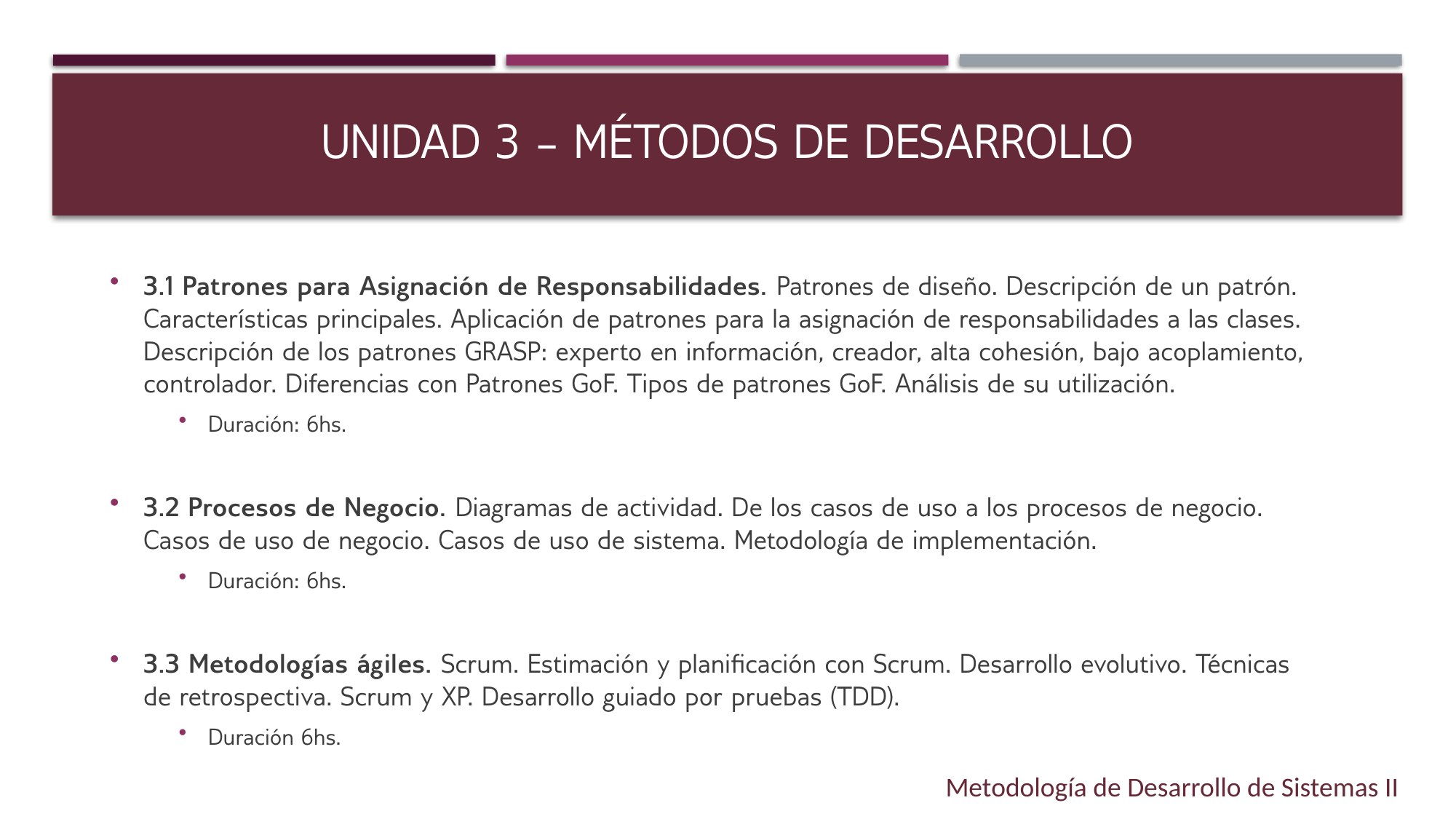

# Unidad 3 – métodos de desarrollo
3.1 Patrones para Asignación de Responsabilidades. Patrones de diseño. Descripción de un patrón. Características principales. Aplicación de patrones para la asignación de responsabilidades a las clases. Descripción de los patrones GRASP: experto en información, creador, alta cohesión, bajo acoplamiento, controlador. Diferencias con Patrones GoF. Tipos de patrones GoF. Análisis de su utilización.
Duración: 6hs.

3.2 Procesos de Negocio. Diagramas de actividad. De los casos de uso a los procesos de negocio. Casos de uso de negocio. Casos de uso de sistema. Metodología de implementación.
Duración: 6hs.

3.3 Metodologías ágiles. Scrum. Estimación y planificación con Scrum. Desarrollo evolutivo. Técnicas de retrospectiva. Scrum y XP. Desarrollo guiado por pruebas (TDD).
Duración 6hs.
Metodología de Desarrollo de Sistemas II